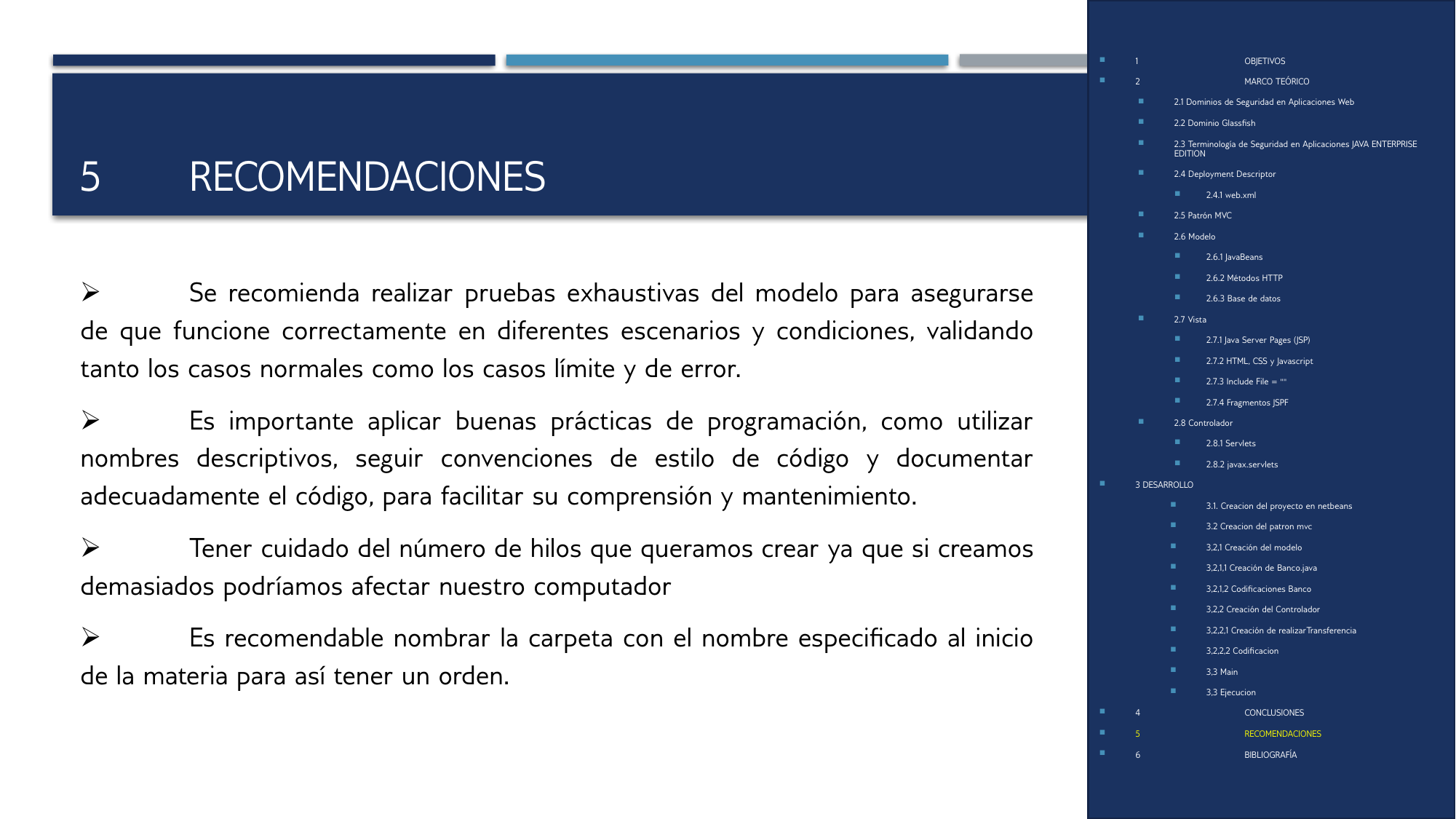

1	OBJETIVOS
2	MARCO TEÓRICO
2.1 Dominios de Seguridad en Aplicaciones Web
2.2 Dominio Glassfish
2.3 Terminología de Seguridad en Aplicaciones JAVA ENTERPRISE EDITION
2.4 Deployment Descriptor
2.4.1 web.xml
2.5 Patrón MVC
2.6 Modelo
2.6.1 JavaBeans
2.6.2 Métodos HTTP
2.6.3 Base de datos
2.7 Vista
2.7.1 Java Server Pages (JSP)
2.7.2 HTML, CSS y Javascript
2.7.3 Include File = ""
2.7.4 Fragmentos JSPF
2.8 Controlador
2.8.1 Servlets
2.8.2 javax.servlets
3 DESARROLLO
3.1. Creacion del proyecto en netbeans
3.2 Creacion del patron mvc
3,2,1 Creación del modelo
3,2,1,1 Creación de Banco.java
3,2,1,2 Codificaciones Banco
3,2,2 Creación del Controlador
3,2,2,1 Creación de realizarTransferencia
3,2,2,2 Codificacion
3,3 Main
3,3 Ejecucion
4	CONCLUSIONES
5	RECOMENDACIONES
6	BIBLIOGRAFÍA

# 5	RECOMENDACIONES
⮚	Se recomienda realizar pruebas exhaustivas del modelo para asegurarse de que funcione correctamente en diferentes escenarios y condiciones, validando tanto los casos normales como los casos límite y de error.
⮚	Es importante aplicar buenas prácticas de programación, como utilizar nombres descriptivos, seguir convenciones de estilo de código y documentar adecuadamente el código, para facilitar su comprensión y mantenimiento.
⮚	Tener cuidado del número de hilos que queramos crear ya que si creamos demasiados podríamos afectar nuestro computador
⮚	Es recomendable nombrar la carpeta con el nombre especificado al inicio de la materia para así tener un orden.
36